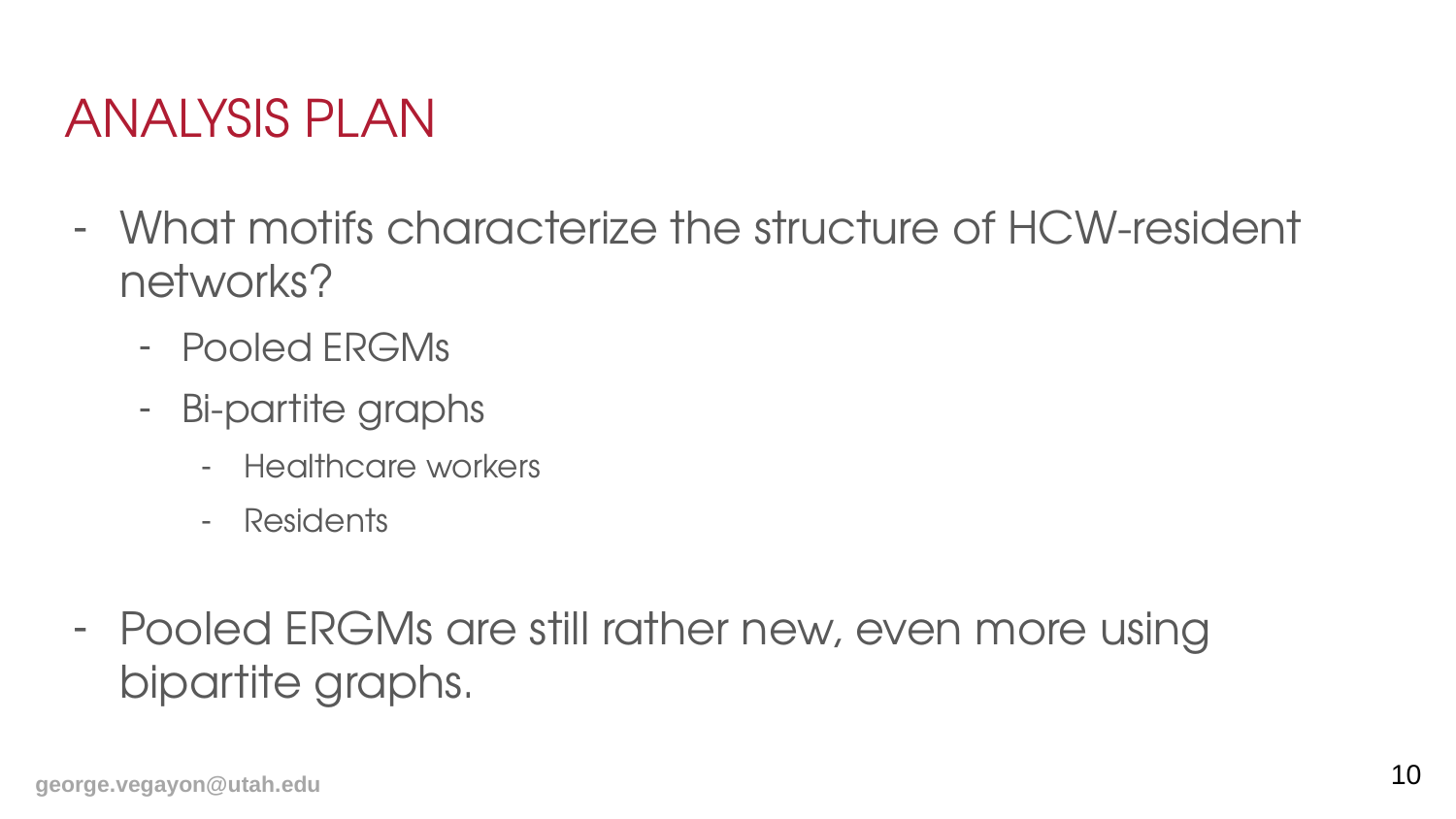

# Analysis plan
What motifs characterize the structure of HCW-resident networks?
Pooled ERGMs
Bi-partite graphs
Healthcare workers
Residents

Pooled ERGMs are still rather new, even more using bipartite graphs.
10